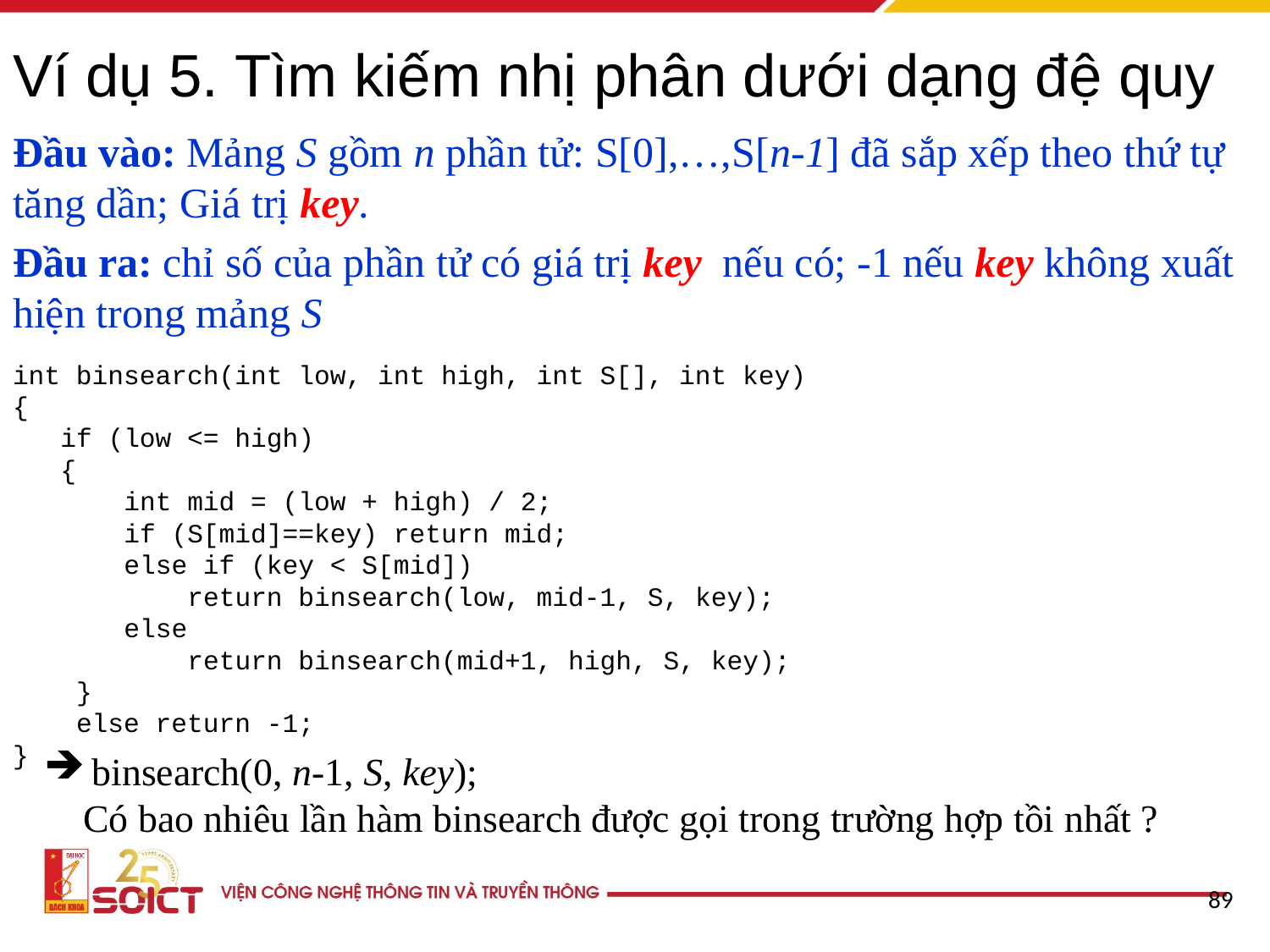

# Ví dụ 5. Tìm kiếm nhị phân dưới dạng đệ quy
Đầu vào: Mảng S gồm n phần tử: S[0],…,S[n-1] đã sắp xếp theo thứ tự tăng dần; Giá trị key.
Đầu ra: chỉ số của phần tử có giá trị key  nếu có; -1 nếu key không xuất hiện trong mảng S
int binsearch(int low, int high, int S[], int key)
{
   if (low <= high)
   {
       int mid = (low + high) / 2;
       if (S[mid]==key) return mid;
       else if (key < S[mid])
           return binsearch(low, mid-1, S, key);
       else
           return binsearch(mid+1, high, S, key);
    }
    else return -1;
}
binsearch(0, n-1, S, key);
    Có bao nhiêu lần hàm binsearch được gọi trong trường hợp tồi nhất ?
89